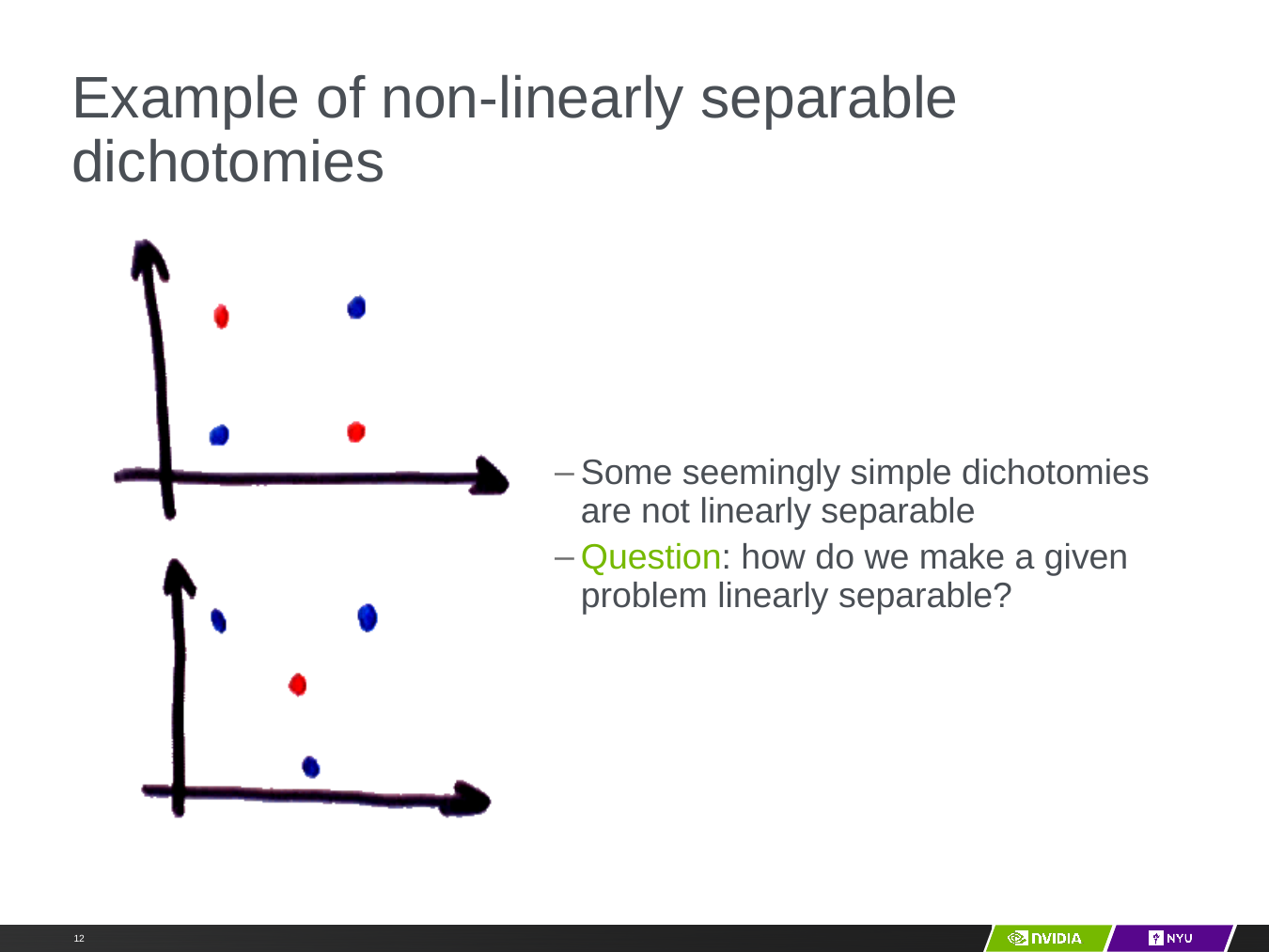

# Example of non-linearly separable dichotomies
Some seemingly simple dichotomies are not linearly separable
Question: how do we make a given problem linearly separable?